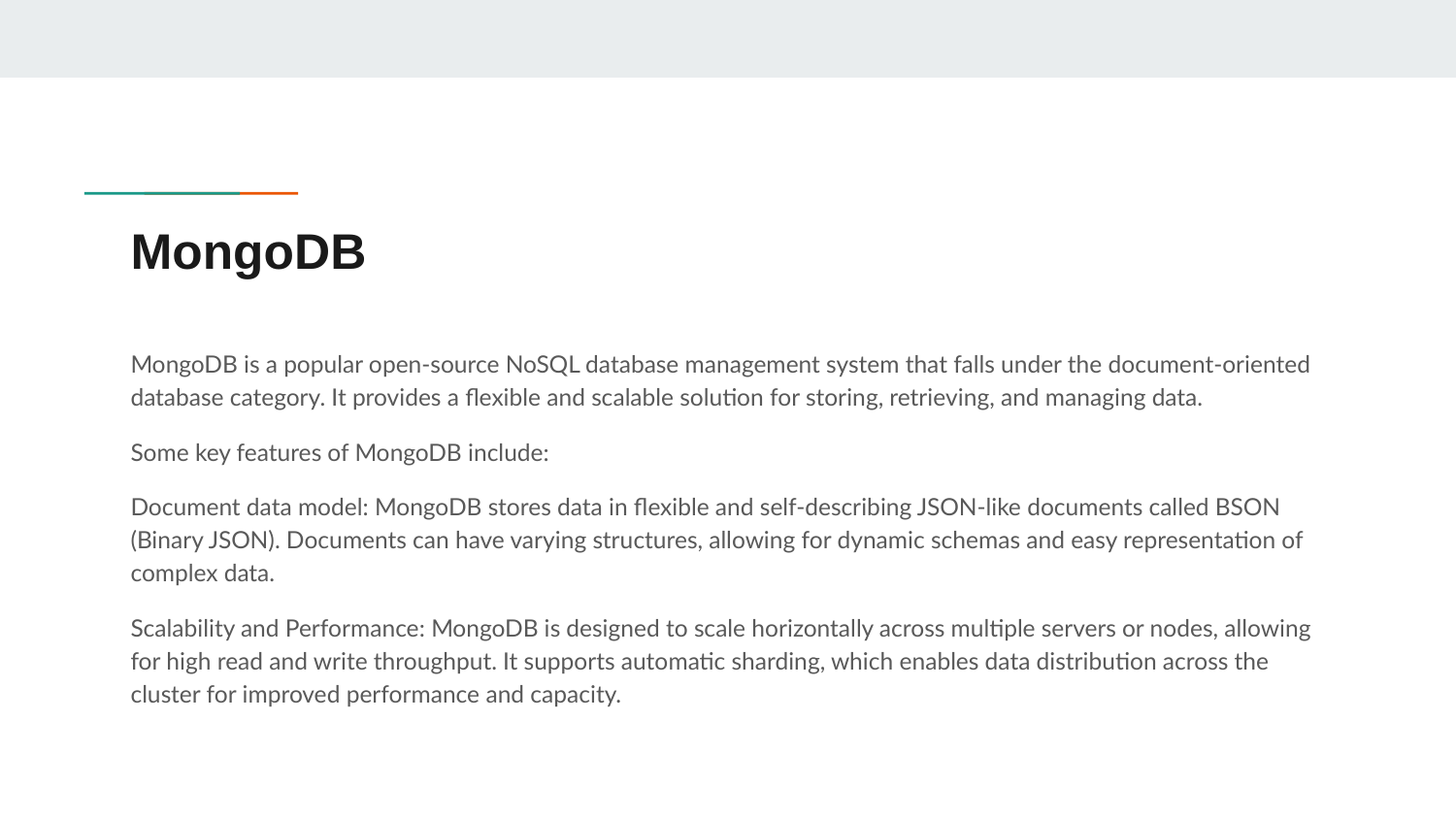

# MongoDB
MongoDB is a popular open-source NoSQL database management system that falls under the document-oriented database category. It provides a flexible and scalable solution for storing, retrieving, and managing data.
Some key features of MongoDB include:
Document data model: MongoDB stores data in flexible and self-describing JSON-like documents called BSON (Binary JSON). Documents can have varying structures, allowing for dynamic schemas and easy representation of complex data.
Scalability and Performance: MongoDB is designed to scale horizontally across multiple servers or nodes, allowing for high read and write throughput. It supports automatic sharding, which enables data distribution across the cluster for improved performance and capacity.